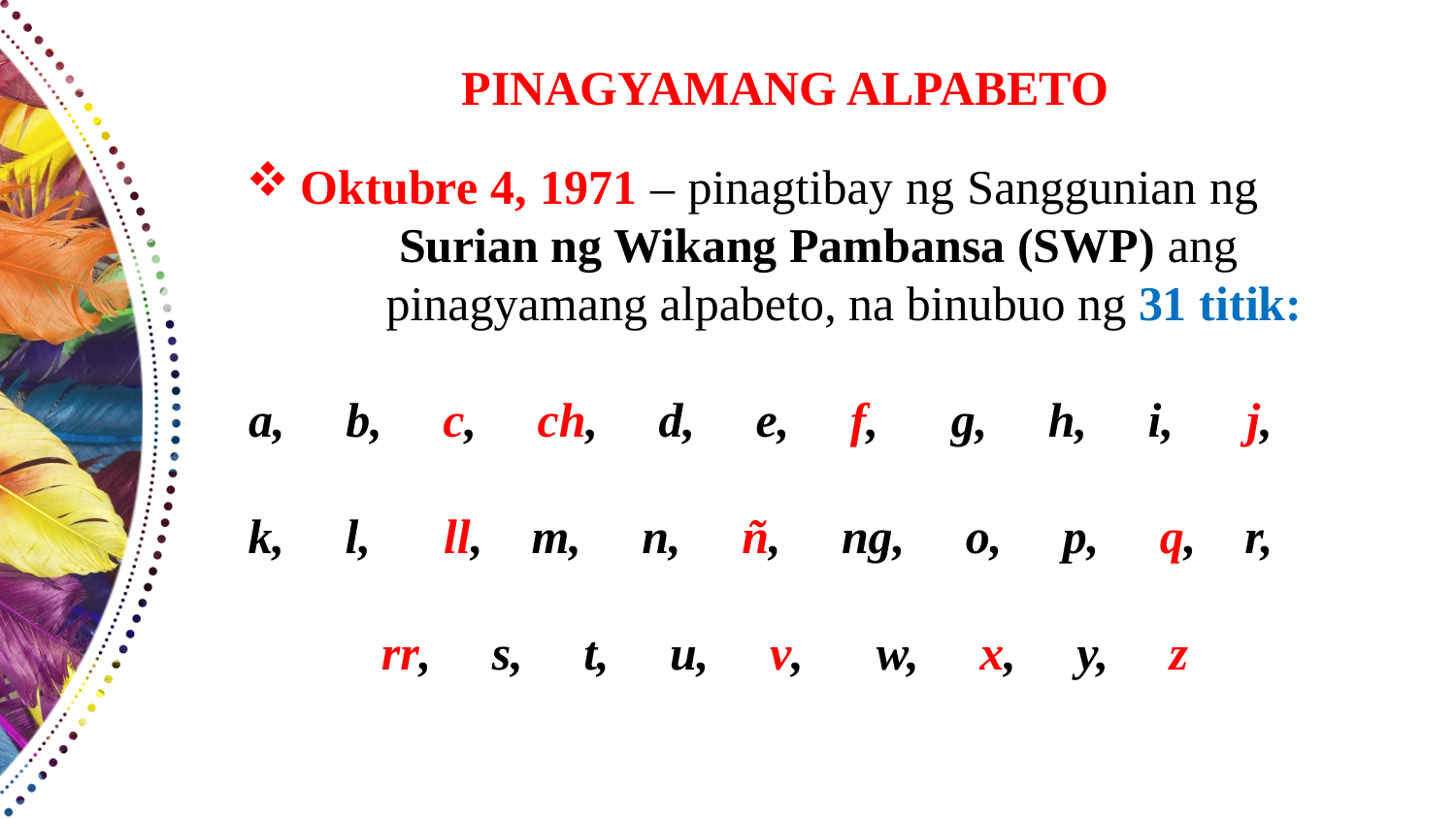

# PINAGYAMANG ALPABETO
Oktubre 4, 1971 – pinagtibay ng Sanggunian ng              Surian ng Wikang Pambansa (SWP) ang               pinagyamang alpabeto, na binubuo ng 31 titik:

a,     b,     c,     ch,     d,     e,     f,      g,     h,     i,      j,

k,     l,      ll,    m,     n,     ñ,     ng,     o,     p,     q,    r,

rr,     s,     t,     u,     v,      w,     x,     y,     z